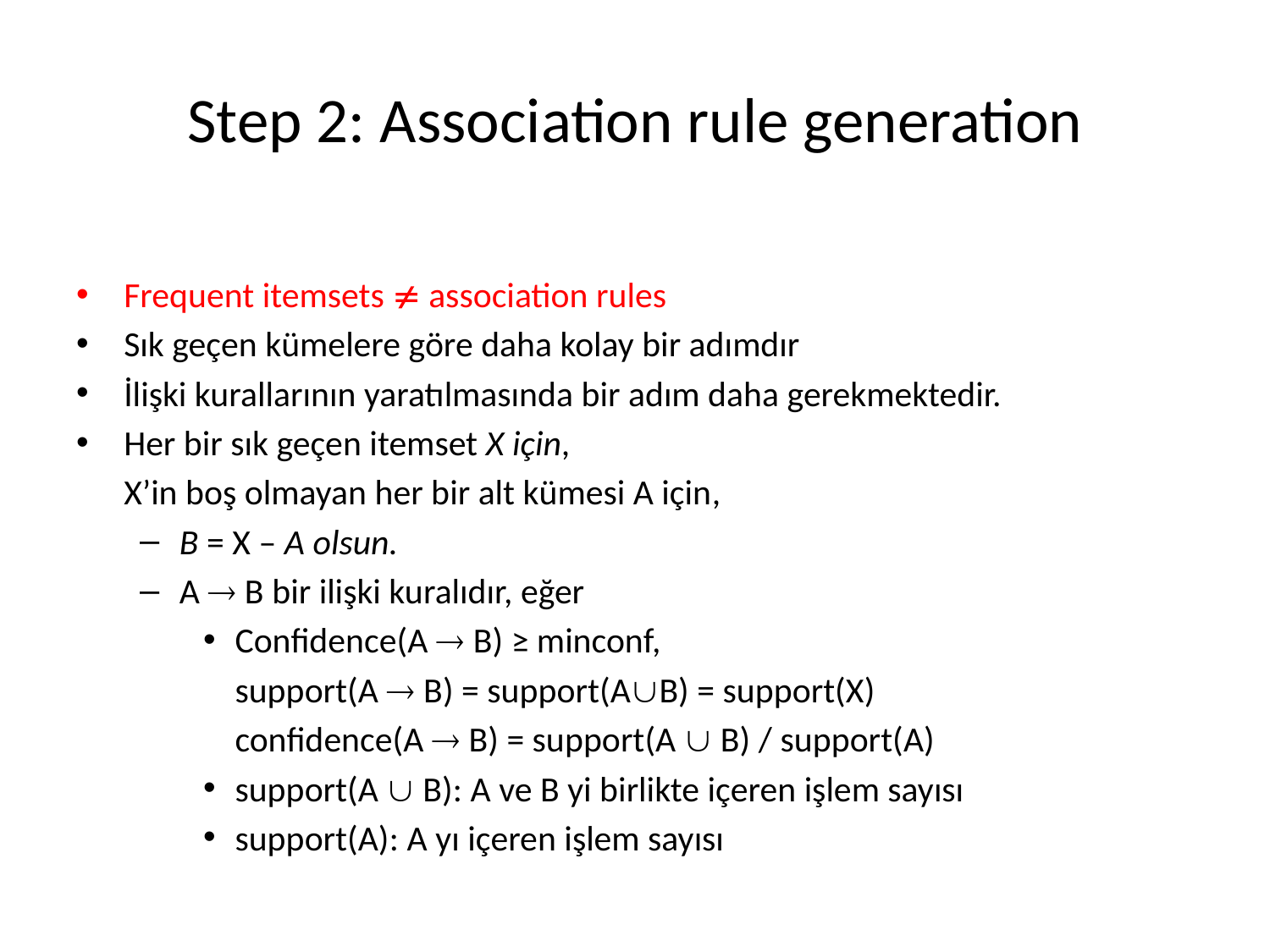

# Step 2: Association rule generation
Frequent itemsets ≠ association rules
Sık geçen kümelere göre daha kolay bir adımdır
İlişki kurallarının yaratılmasında bir adım daha gerekmektedir.
Her bir sık geçen itemset X için,
	X’in boş olmayan her bir alt kümesi A için,
B = X – A olsun.
A → B bir ilişki kuralıdır, eğer
Confidence(A → B) ≥ minconf,
	support(A → B) = support(A∪B) = support(X)
	confidence(A → B) = support(A ∪ B) / support(A)
support(A ∪ B): A ve B yi birlikte içeren işlem sayısı
support(A): A yı içeren işlem sayısı